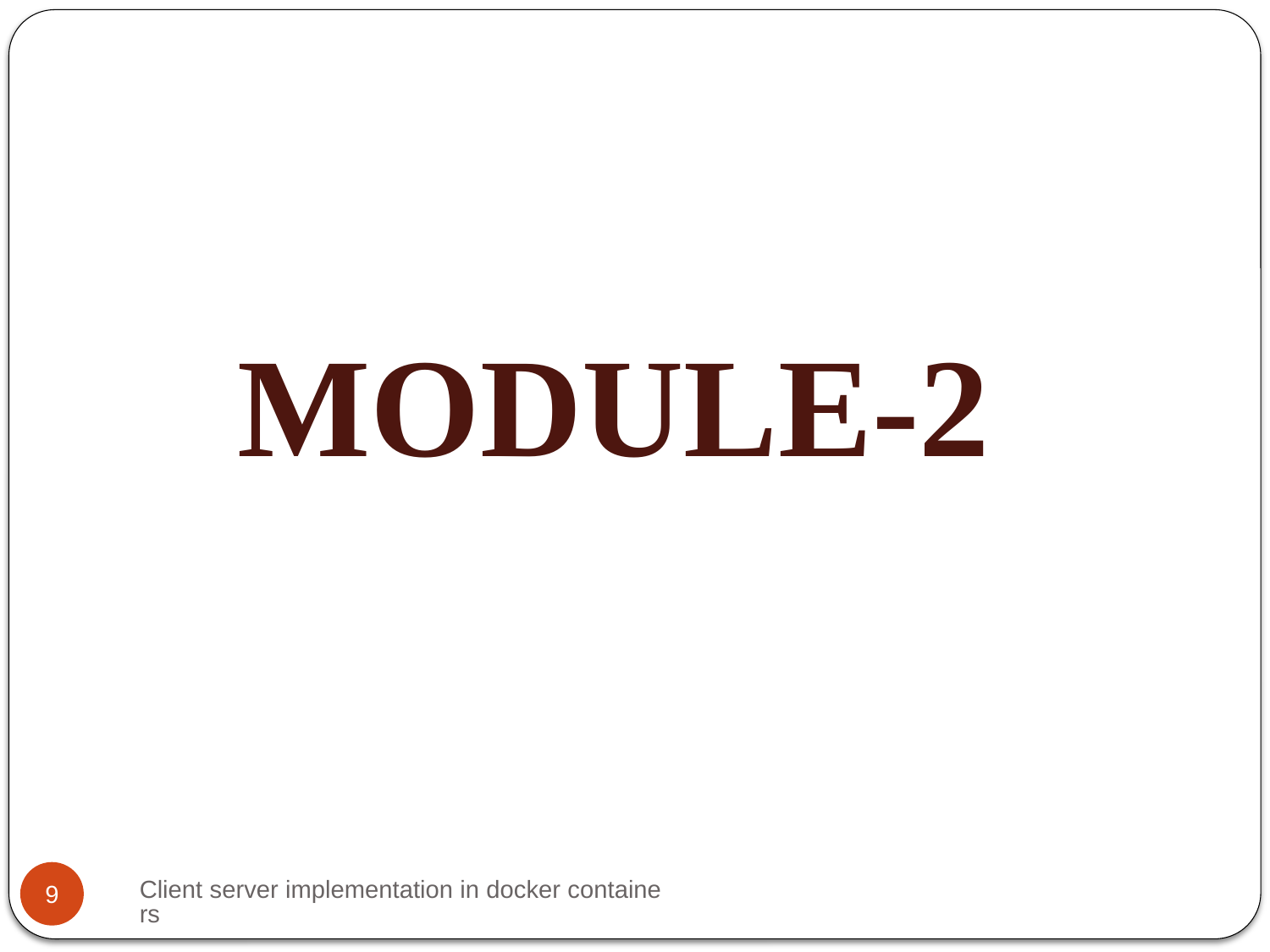

# MODULE-2

Client server implementation in docker containers
9